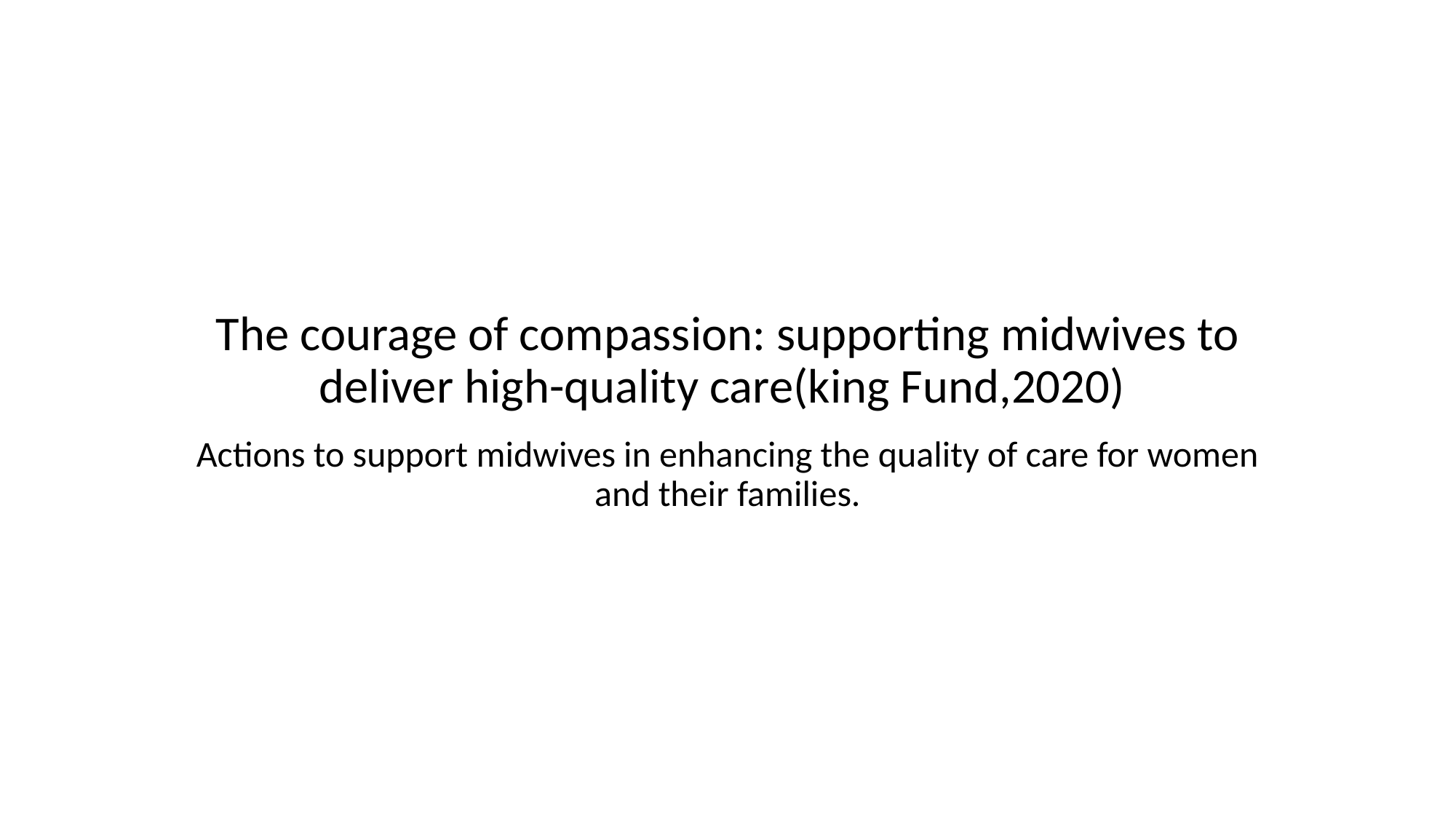

# The courage of compassion: supporting midwives to deliver high-quality care(king Fund,2020)
Actions to support midwives in enhancing the quality of care for women and their families.